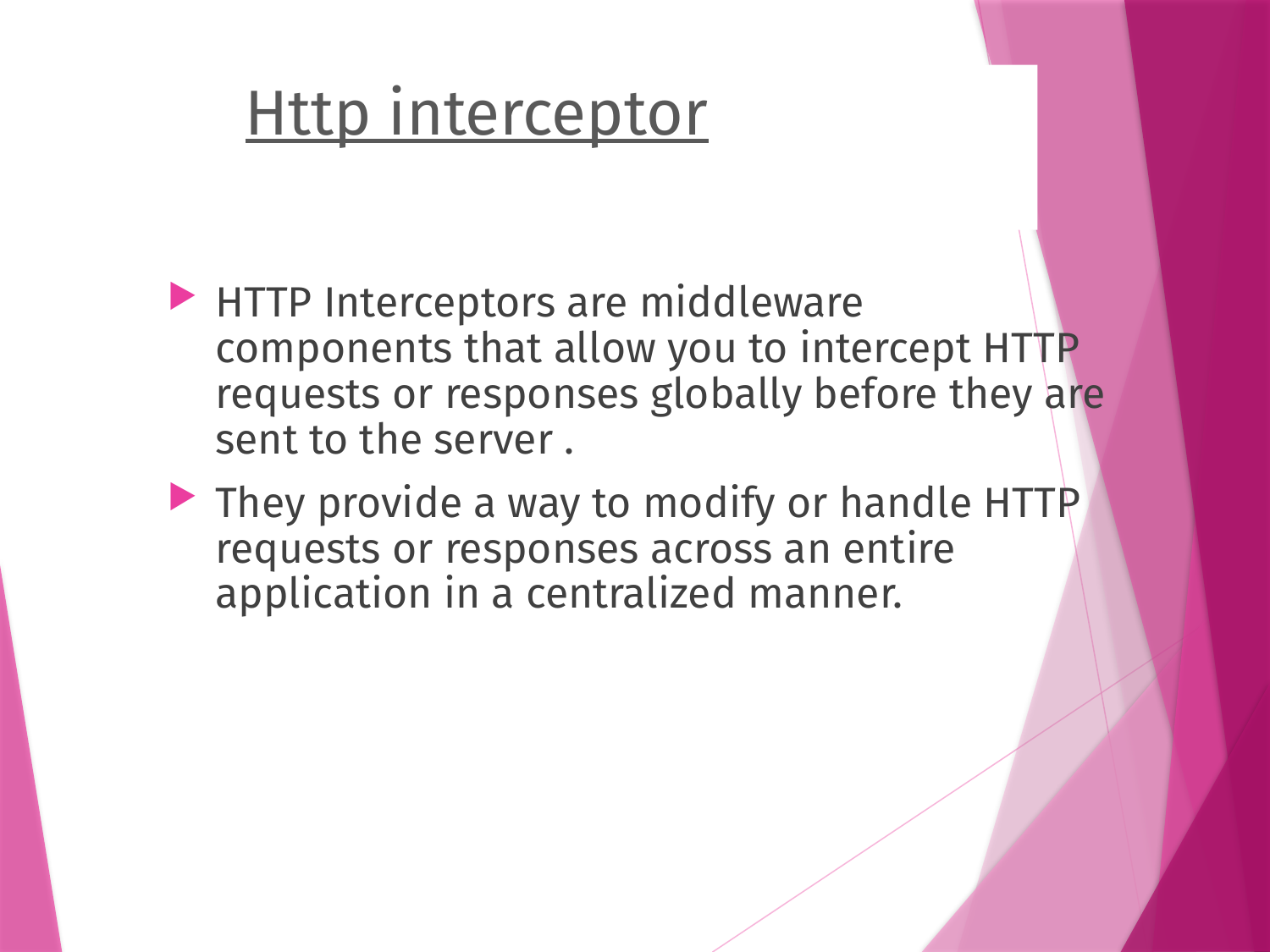

# Http interceptor

HTTP Interceptors are middleware components that allow you to intercept HTTP requests or responses globally before they are sent to the server .
They provide a way to modify or handle HTTP requests or responses across an entire application in a centralized manner.